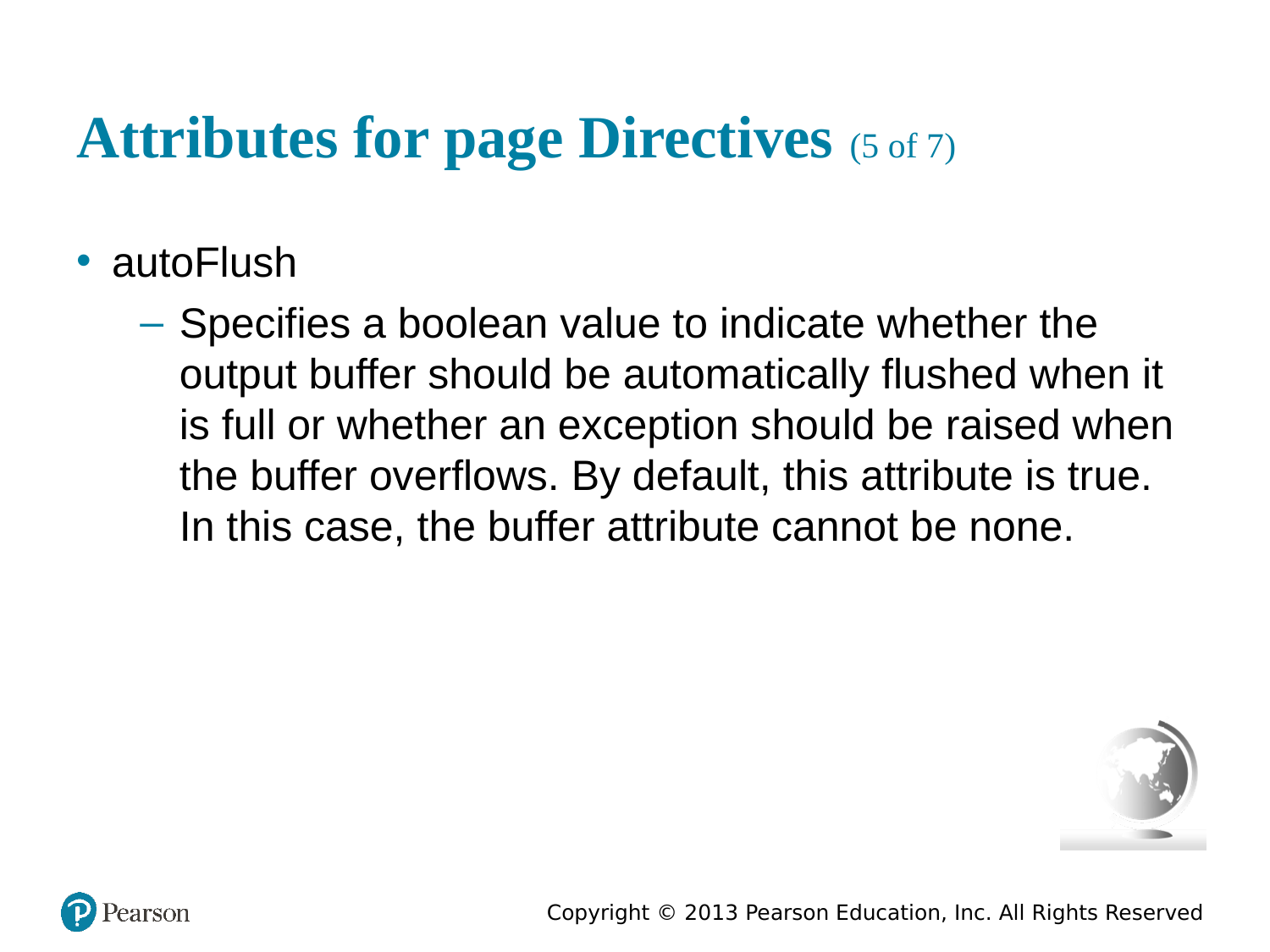

# Attributes for page Directives (5 of 7)
autoFlush
Specifies a boolean value to indicate whether the output buffer should be automatically flushed when it is full or whether an exception should be raised when the buffer overflows. By default, this attribute is true. In this case, the buffer attribute cannot be none.